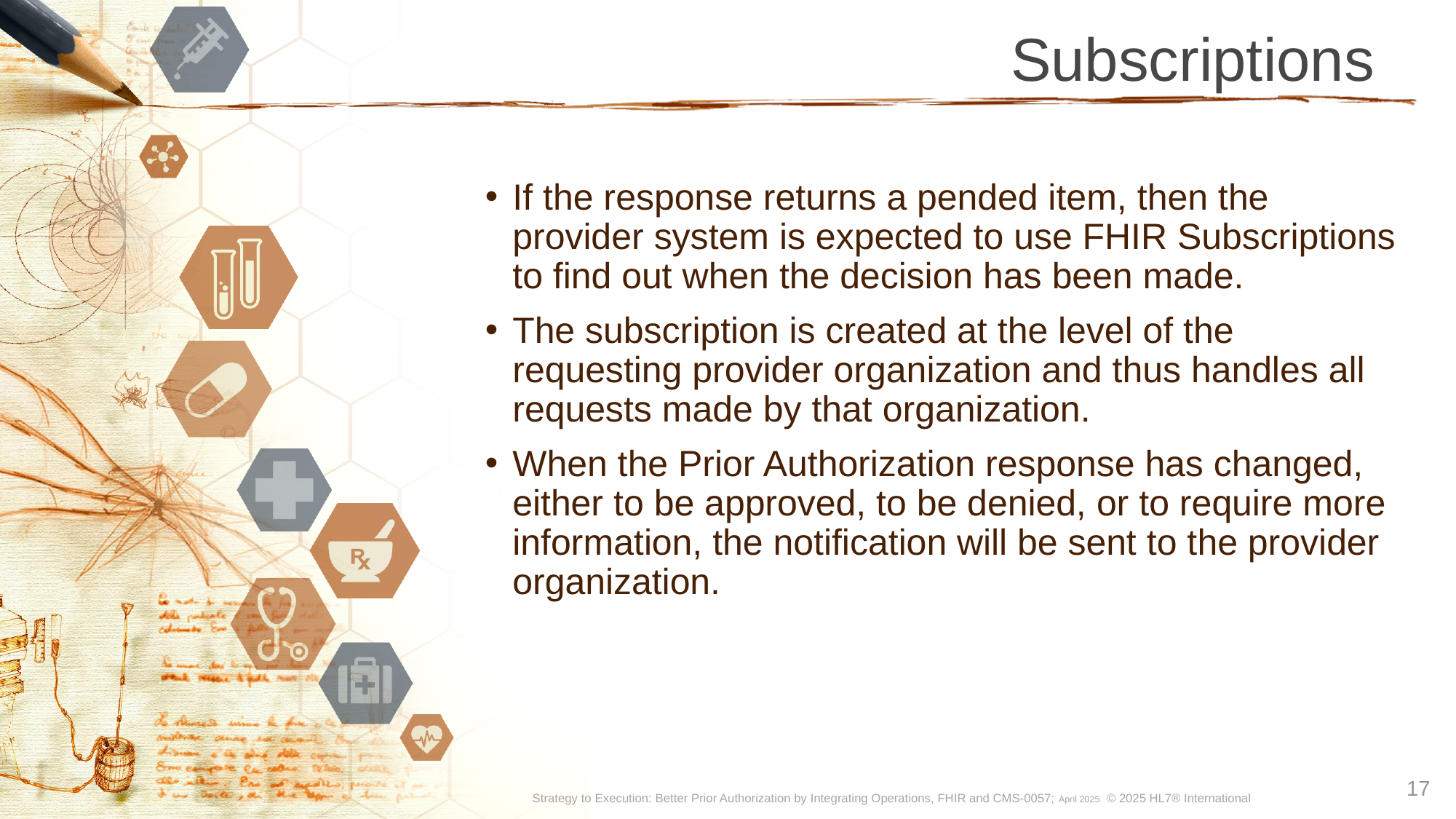

# Subscriptions
If the response returns a pended item, then the provider system is expected to use FHIR Subscriptions to find out when the decision has been made.
The subscription is created at the level of the requesting provider organization and thus handles all requests made by that organization.
When the Prior Authorization response has changed, either to be approved, to be denied, or to require more information, the notification will be sent to the provider organization.

17